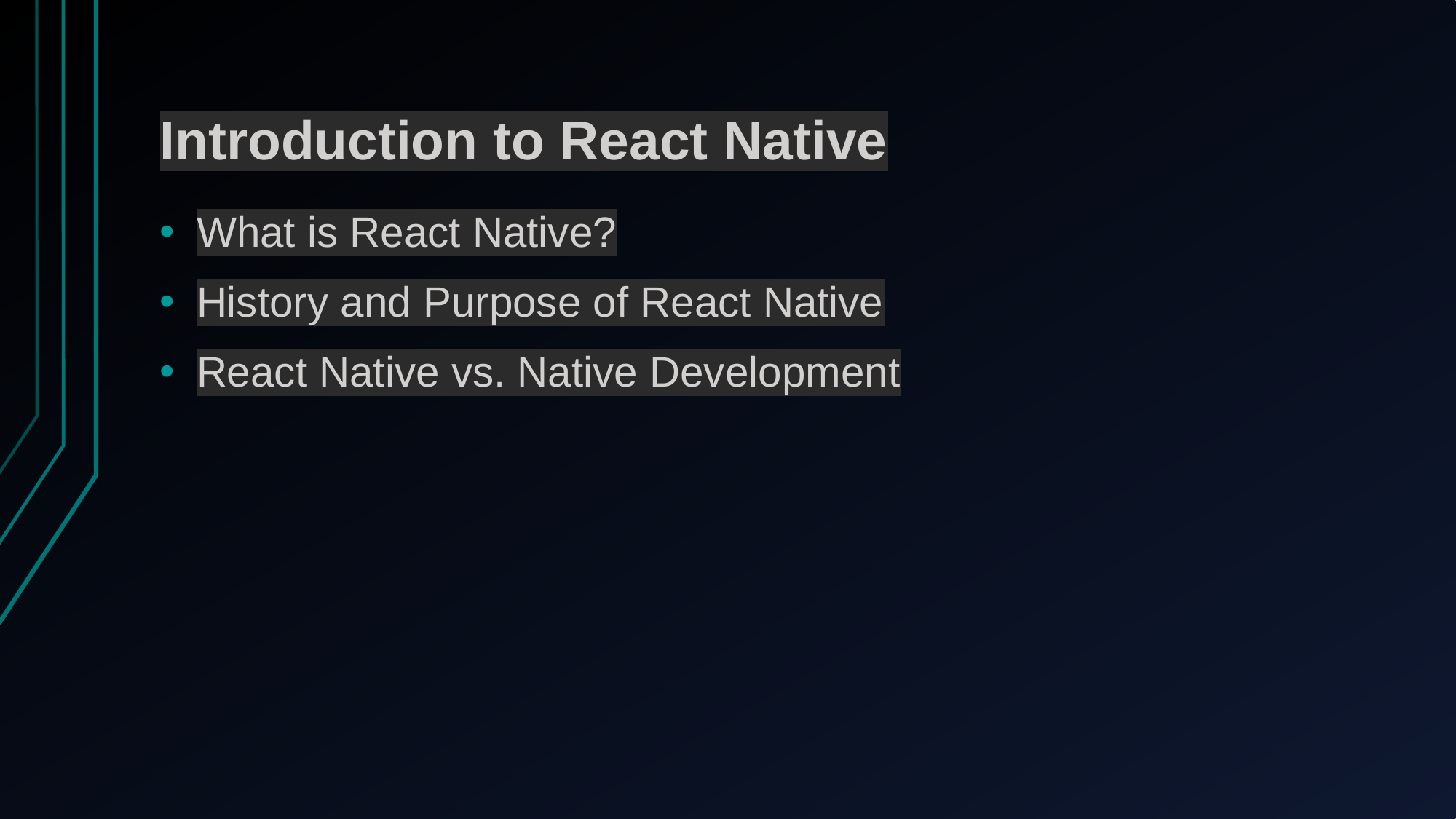

# Introduction to React Native
What is React Native?
History and Purpose of React Native
React Native vs. Native Development